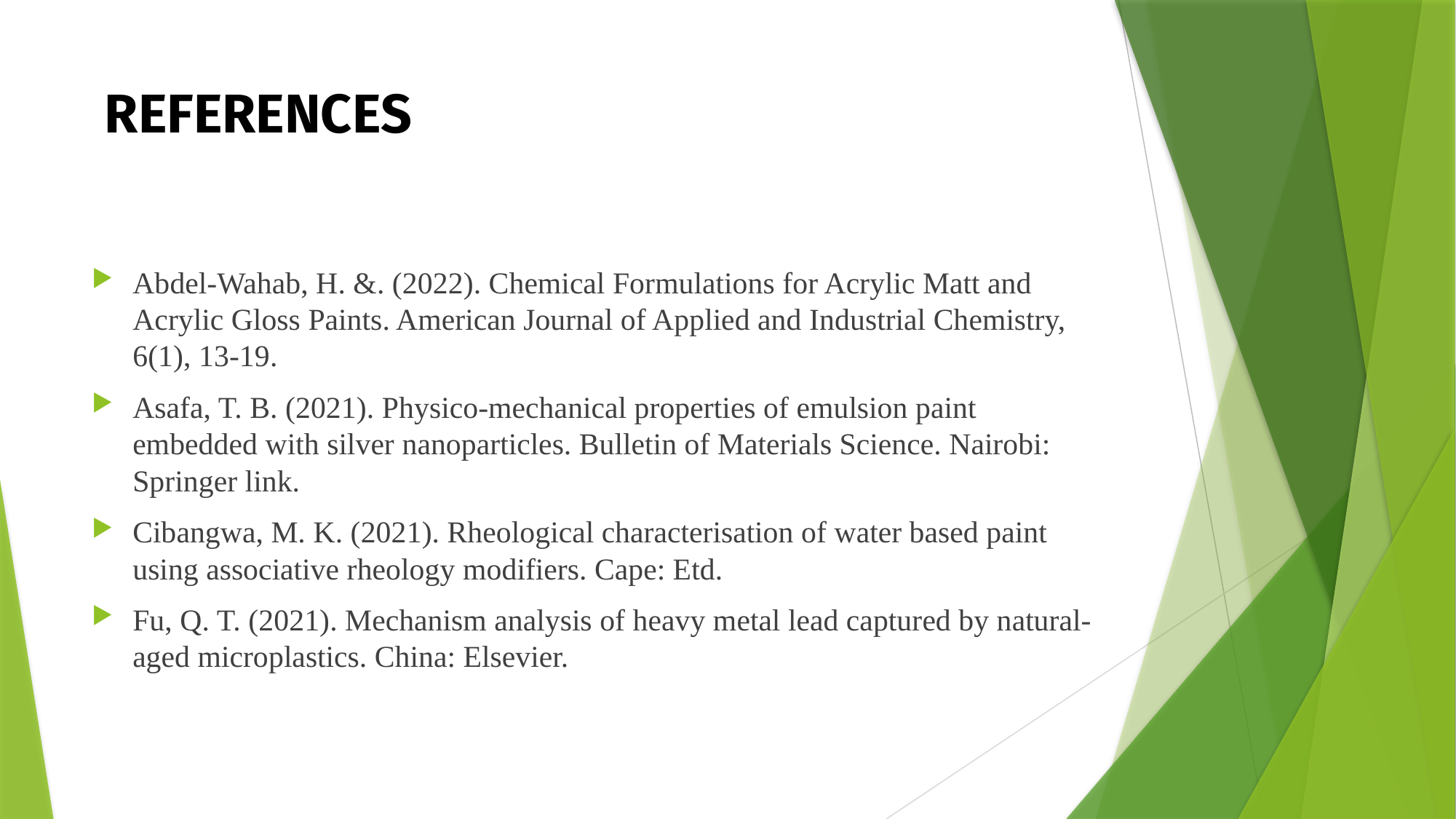

# REFERENCES
Abdel-Wahab, H. &. (2022). Chemical Formulations for Acrylic Matt and Acrylic Gloss Paints. American Journal of Applied and Industrial Chemistry, 6(1), 13-19.
Asafa, T. B. (2021). Physico-mechanical properties of emulsion paint embedded with silver nanoparticles. Bulletin of Materials Science. Nairobi: Springer link.
Cibangwa, M. K. (2021). Rheological characterisation of water based paint using associative rheology modifiers. Cape: Etd.
Fu, Q. T. (2021). Mechanism analysis of heavy metal lead captured by natural-aged microplastics. China: Elsevier.